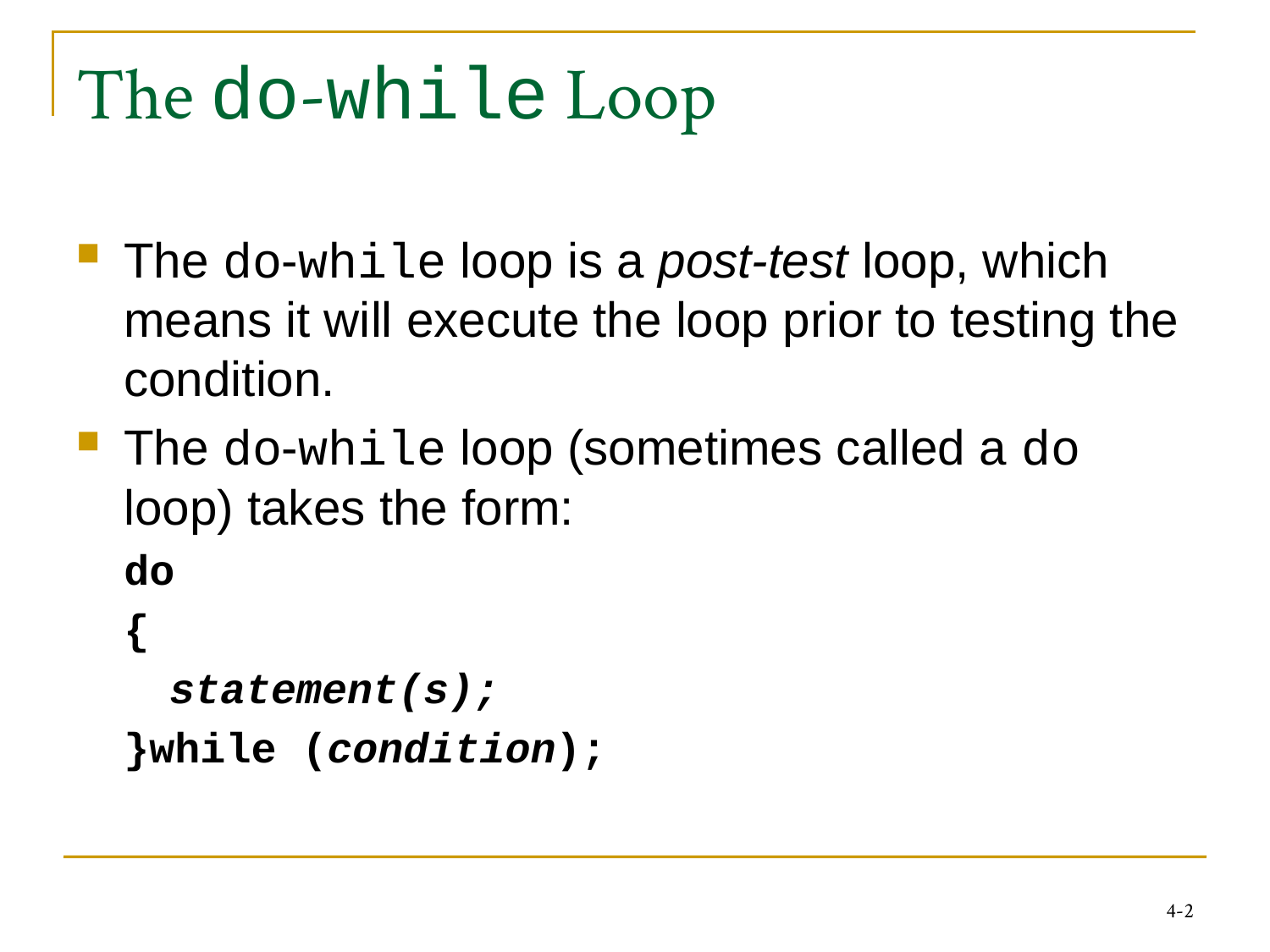

# The do-while Loop
The do-while loop is a post-test loop, which means it will execute the loop prior to testing the condition.
The do-while loop (sometimes called a do loop) takes the form:
do
{
	statement(s);
}while (condition);
4-2